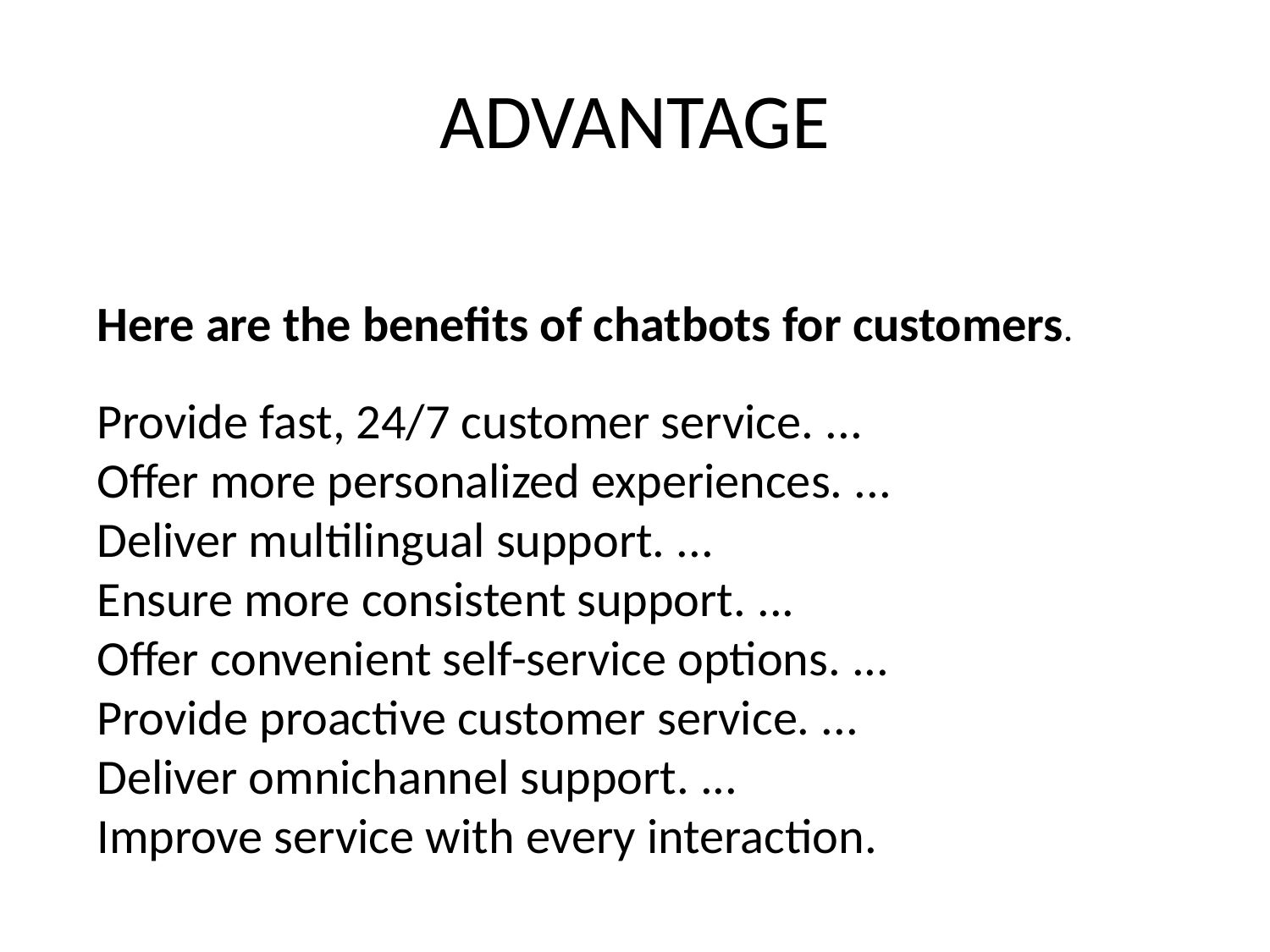

# ADVANTAGE
Here are the benefits of chatbots for customers.

Provide fast, 24/7 customer service. ...
Offer more personalized experiences. ...
Deliver multilingual support. ...
Ensure more consistent support. ...
Offer convenient self-service options. ...
Provide proactive customer service. ...
Deliver omnichannel support. ...
Improve service with every interaction.